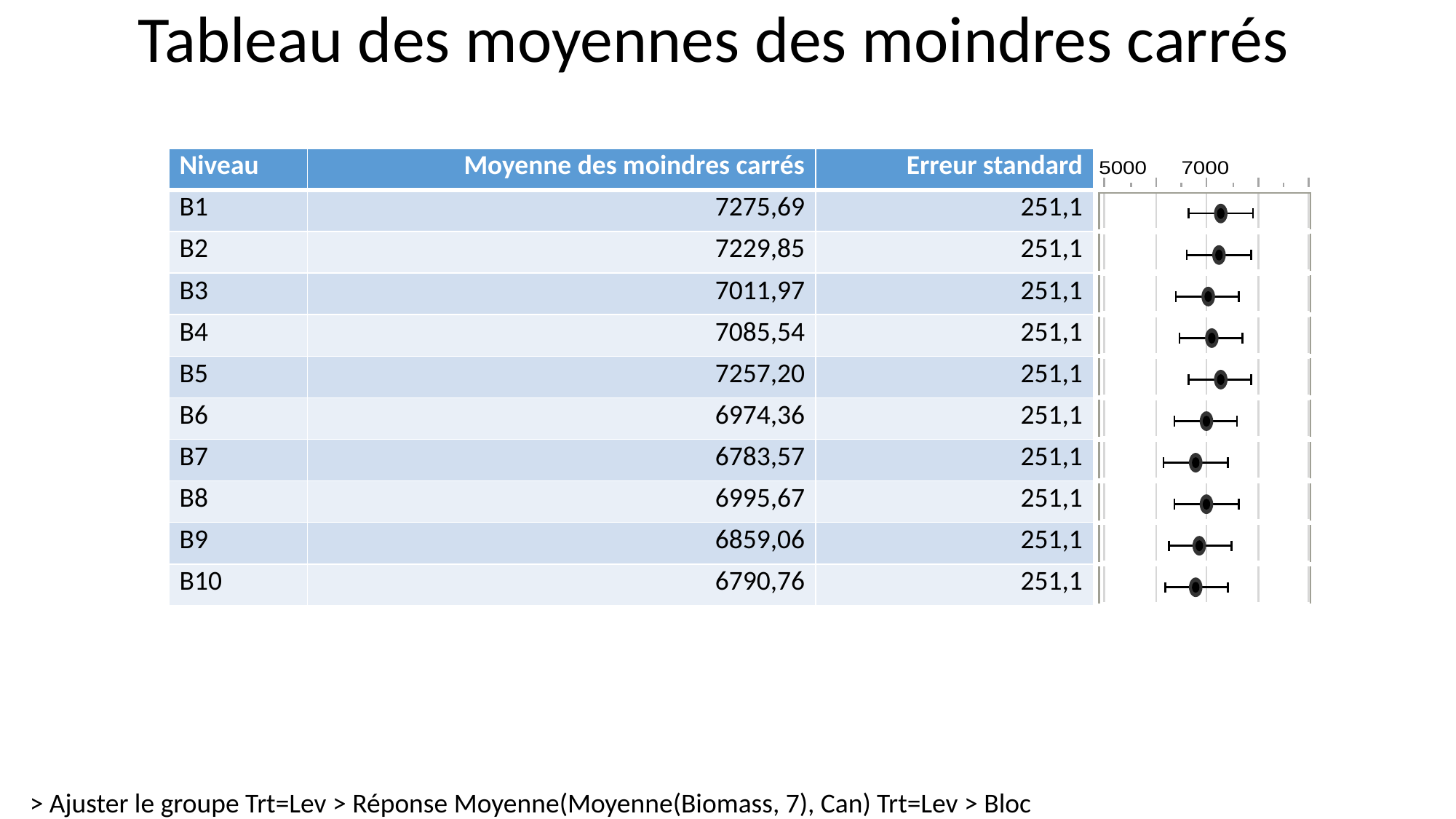

# Tableau des moyennes des moindres carrés
| Niveau | Moyenne des moindres carrés | Erreur standard |  |
| --- | --- | --- | --- |
| B1 | 7275,69 | 251,1 |  |
| B2 | 7229,85 | 251,1 |  |
| B3 | 7011,97 | 251,1 |  |
| B4 | 7085,54 | 251,1 |  |
| B5 | 7257,20 | 251,1 |  |
| B6 | 6974,36 | 251,1 |  |
| B7 | 6783,57 | 251,1 |  |
| B8 | 6995,67 | 251,1 |  |
| B9 | 6859,06 | 251,1 |  |
| B10 | 6790,76 | 251,1 |  |
> Ajuster le groupe Trt=Lev > Réponse Moyenne(Moyenne(Biomass, 7), Can) Trt=Lev > Bloc